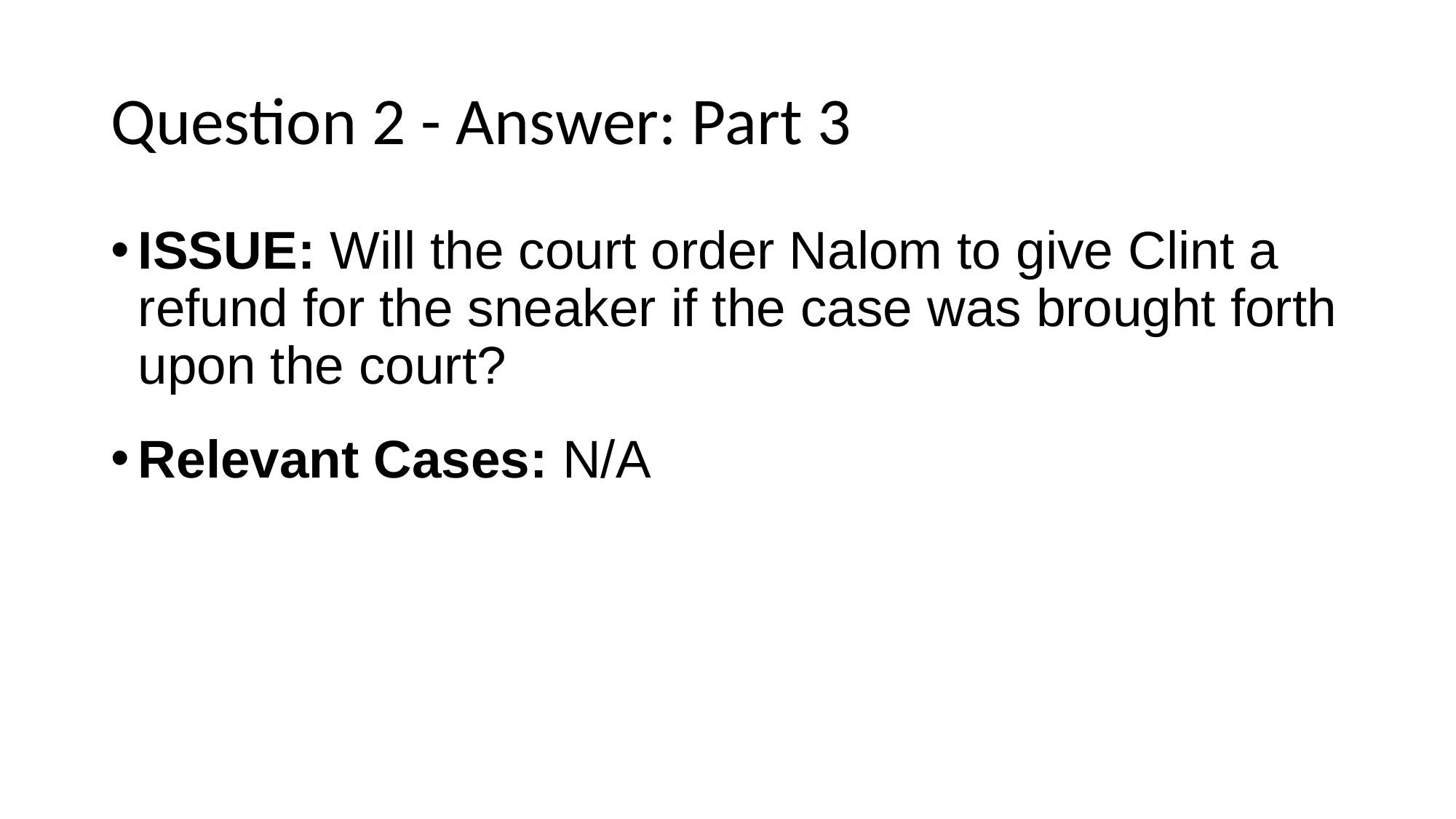

# Question 2 - Answer: Part 3
ISSUE: Will the court order Nalom to give Clint a refund for the sneaker if the case was brought forth upon the court?
Relevant Cases: N/A